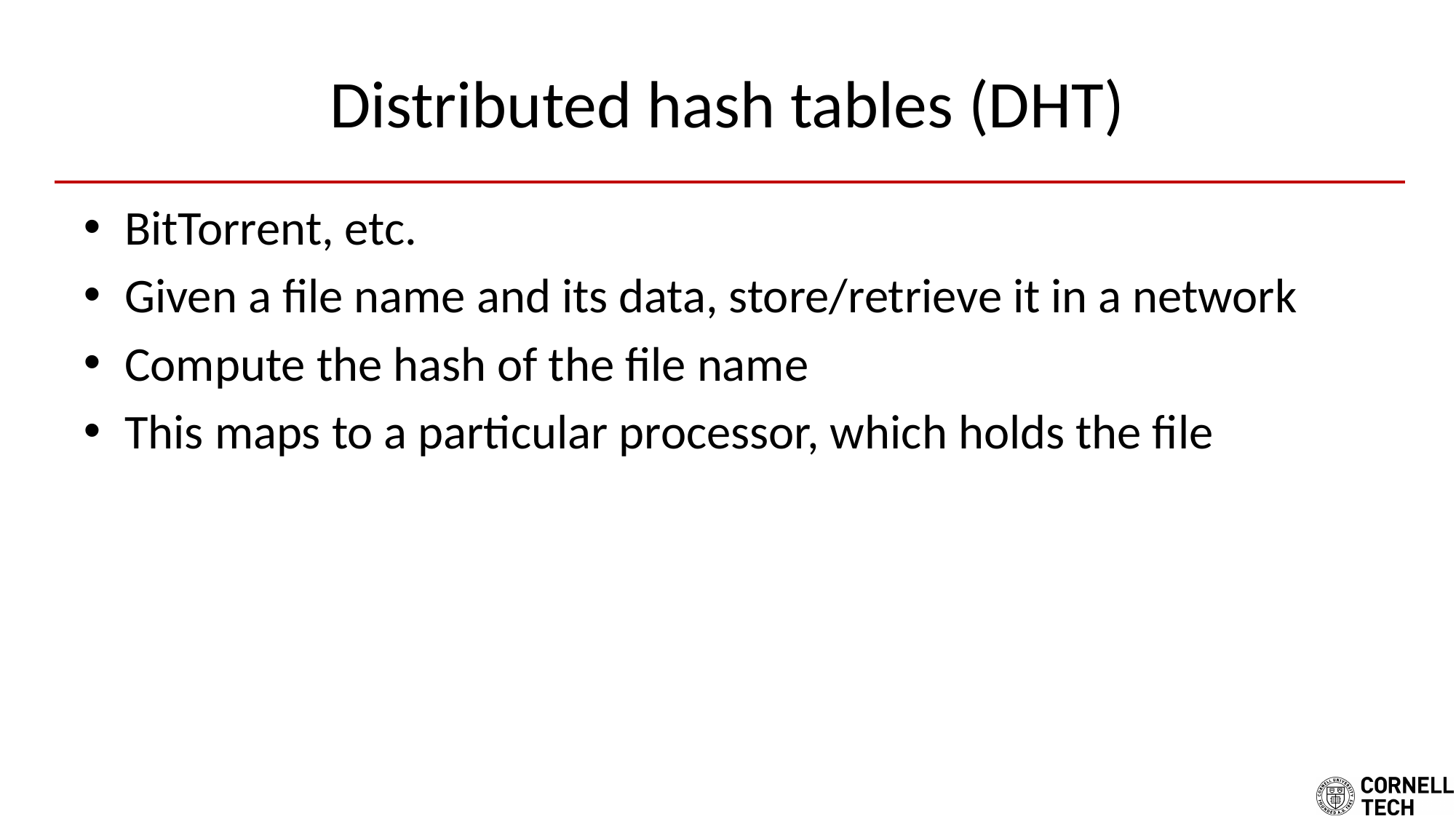

# Distributed hash tables (DHT)
BitTorrent, etc.
Given a file name and its data, store/retrieve it in a network
Compute the hash of the file name
This maps to a particular processor, which holds the file